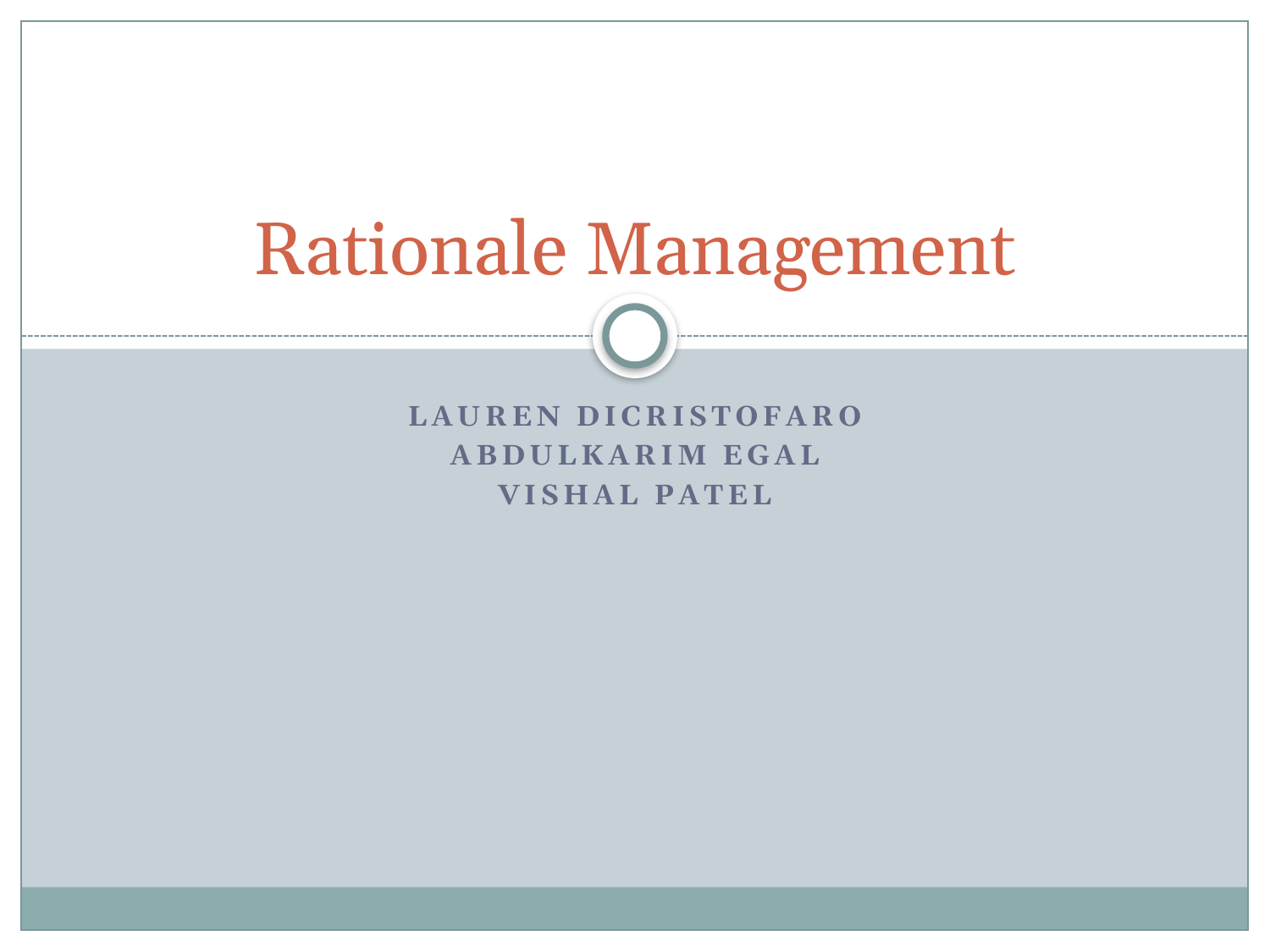

# Rationale Management
Lauren DiCristofaro
Abdulkarim Egal
Vishal Patel